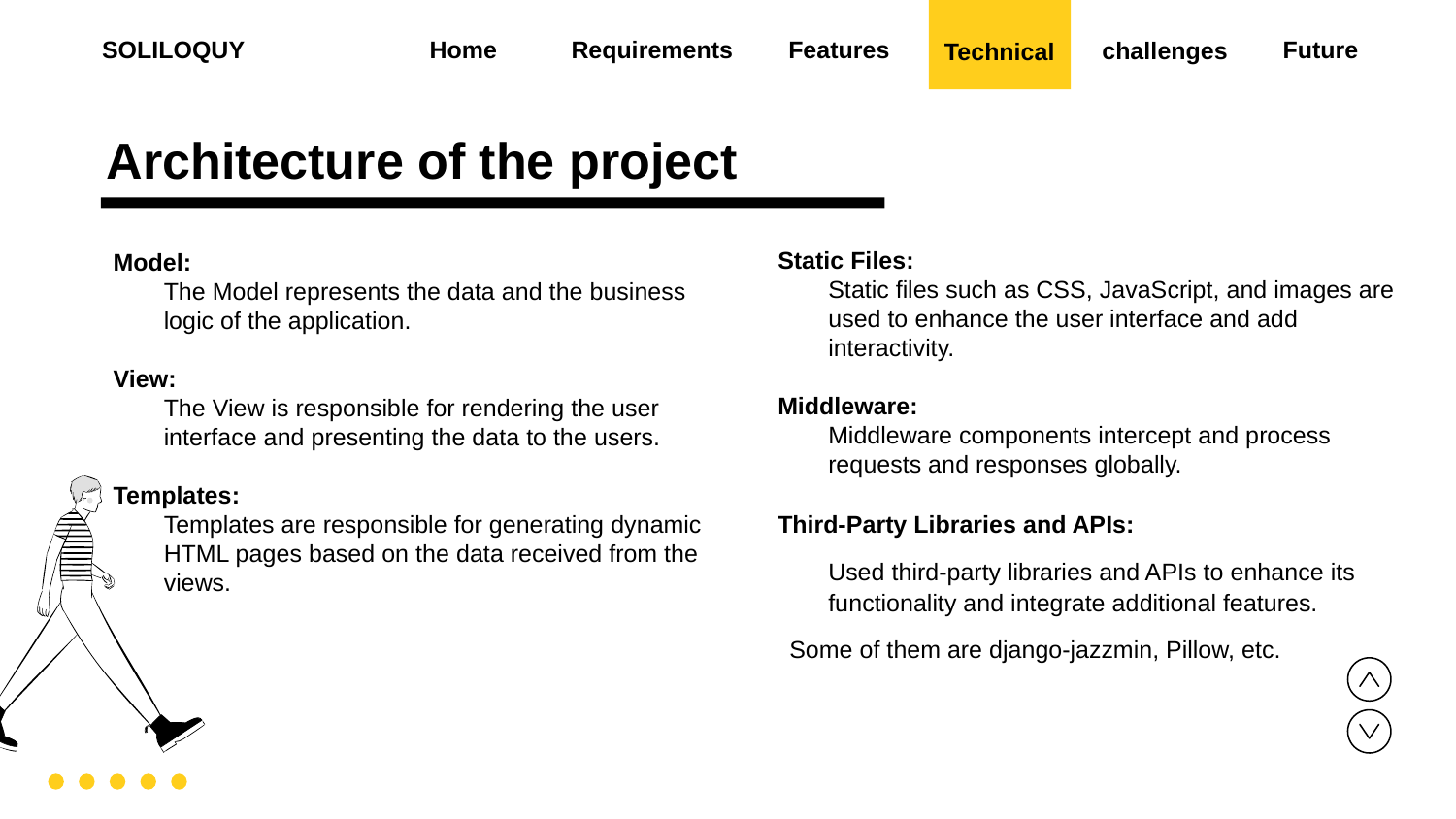

Technical
Future
SOLILOQUY
Home
Requirements
Features
challenges
# Architecture of the project

Static Files:
	Static files such as CSS, JavaScript, and images are used to enhance the user interface and add interactivity.

Middleware:
	Middleware components intercept and process requests and responses globally.

Third-Party Libraries and APIs:
 	Used third-party libraries and APIs to enhance its functionality and integrate additional features.
     Some of them are django-jazzmin, Pillow, etc.

Model:
	The Model represents the data and the business logic of the application.

View:
	The View is responsible for rendering the user interface and presenting the data to the users.

Templates:
	Templates are responsible for generating dynamic HTML pages based on the data received from the views.